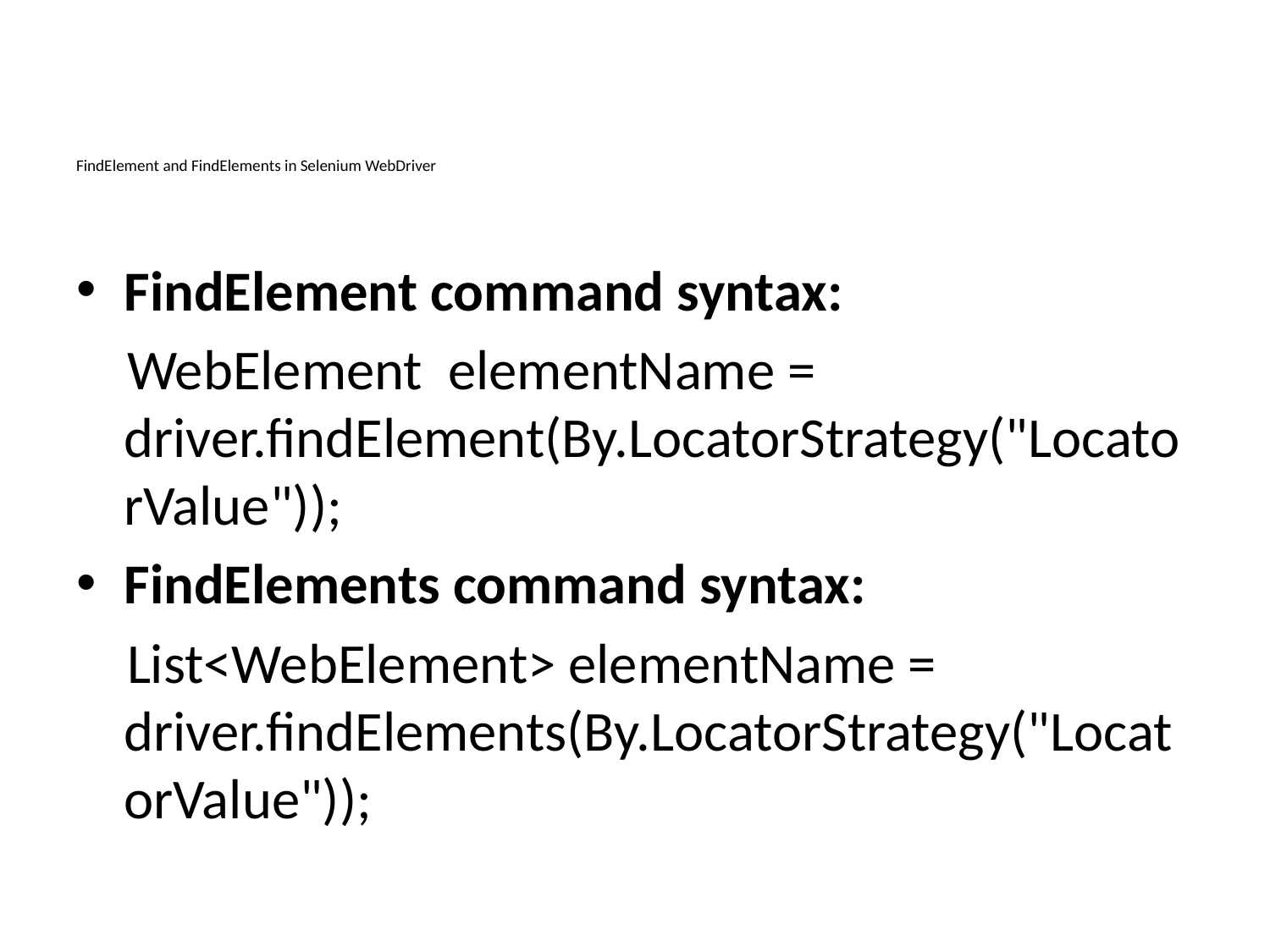

# FindElement and FindElements in Selenium WebDriver

FindElement command syntax:
    WebElement  elementName = driver.findElement(By.LocatorStrategy("LocatorValue"));
FindElements command syntax:
    List<WebElement> elementName = driver.findElements(By.LocatorStrategy("LocatorValue"));